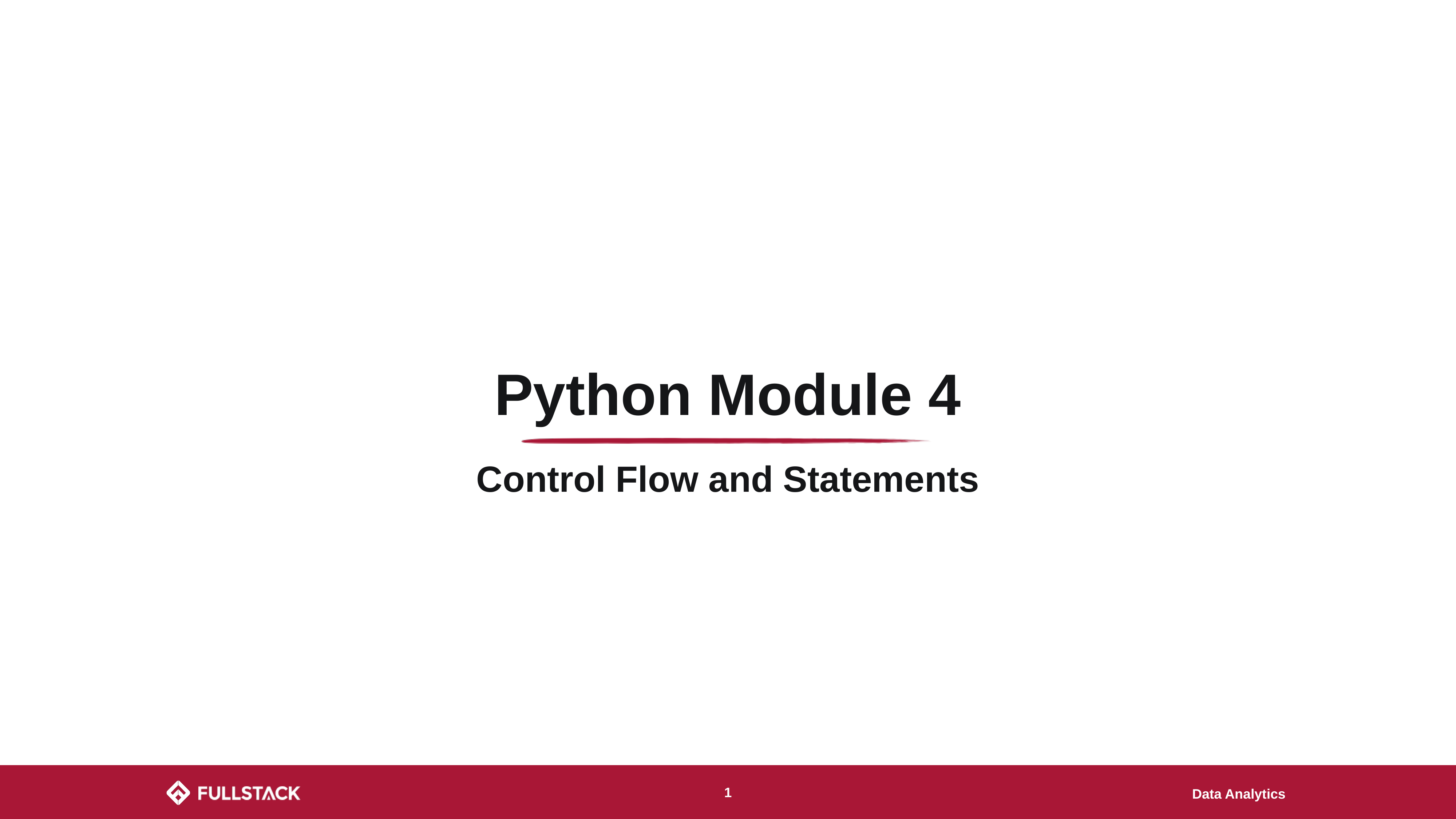

Python Module 4
Control Flow and Statements
1
Data Analytics